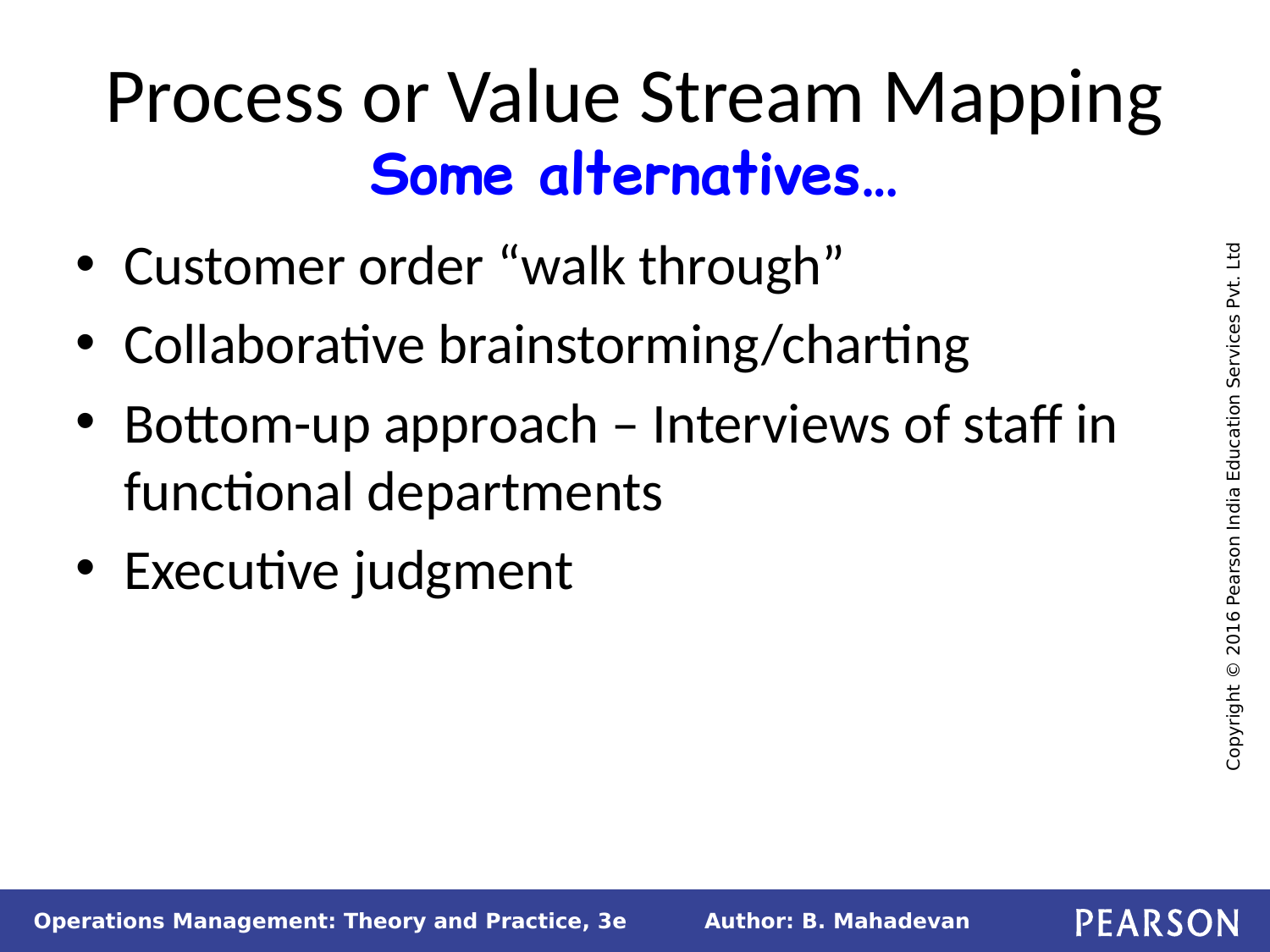

# Process or Value Stream Mapping Some alternatives…
Customer order “walk through”
Collaborative brainstorming/charting
Bottom-up approach – Interviews of staff in functional departments
Executive judgment